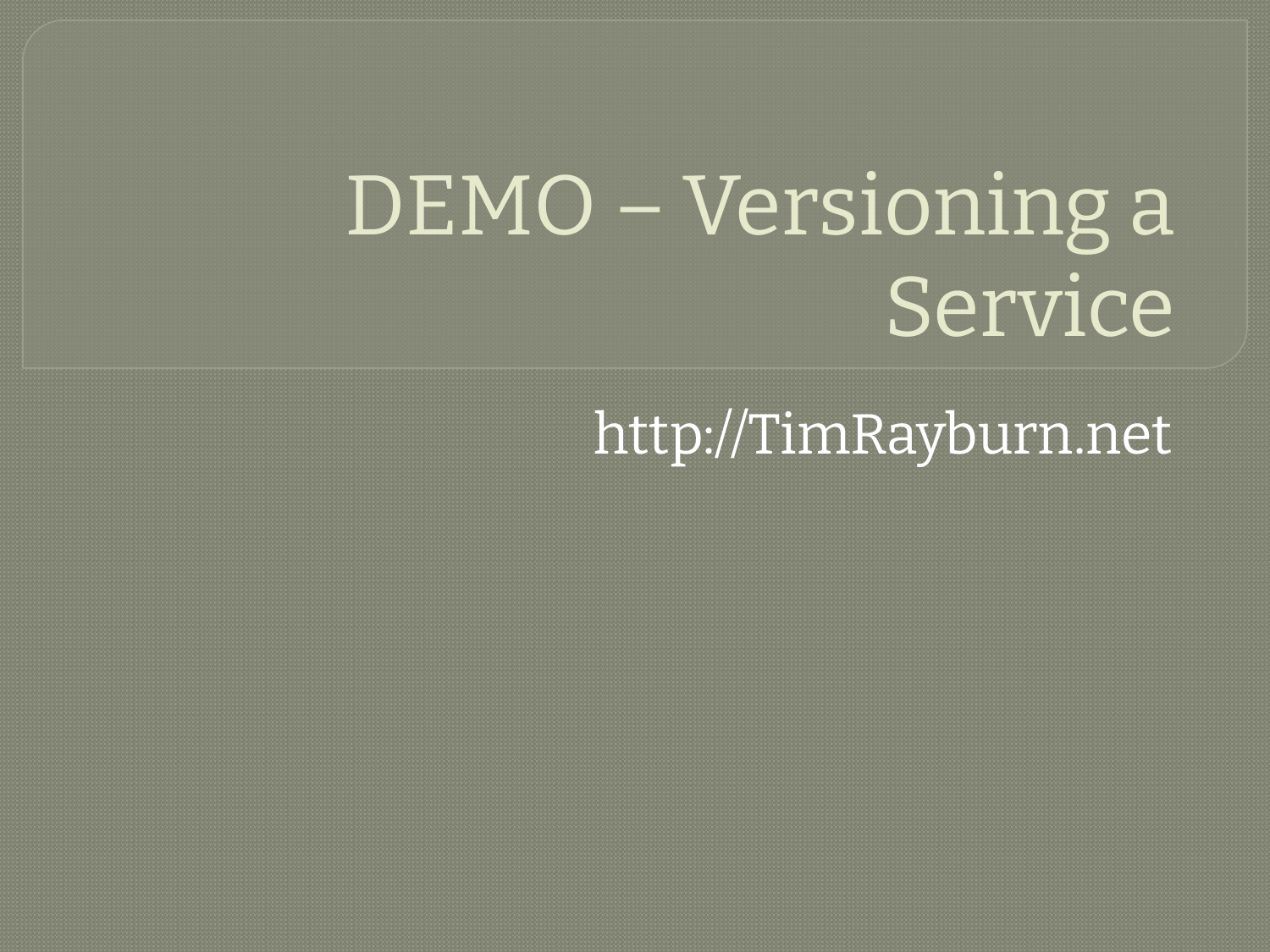

# DEMO – Versioning a Service
http://TimRayburn.net